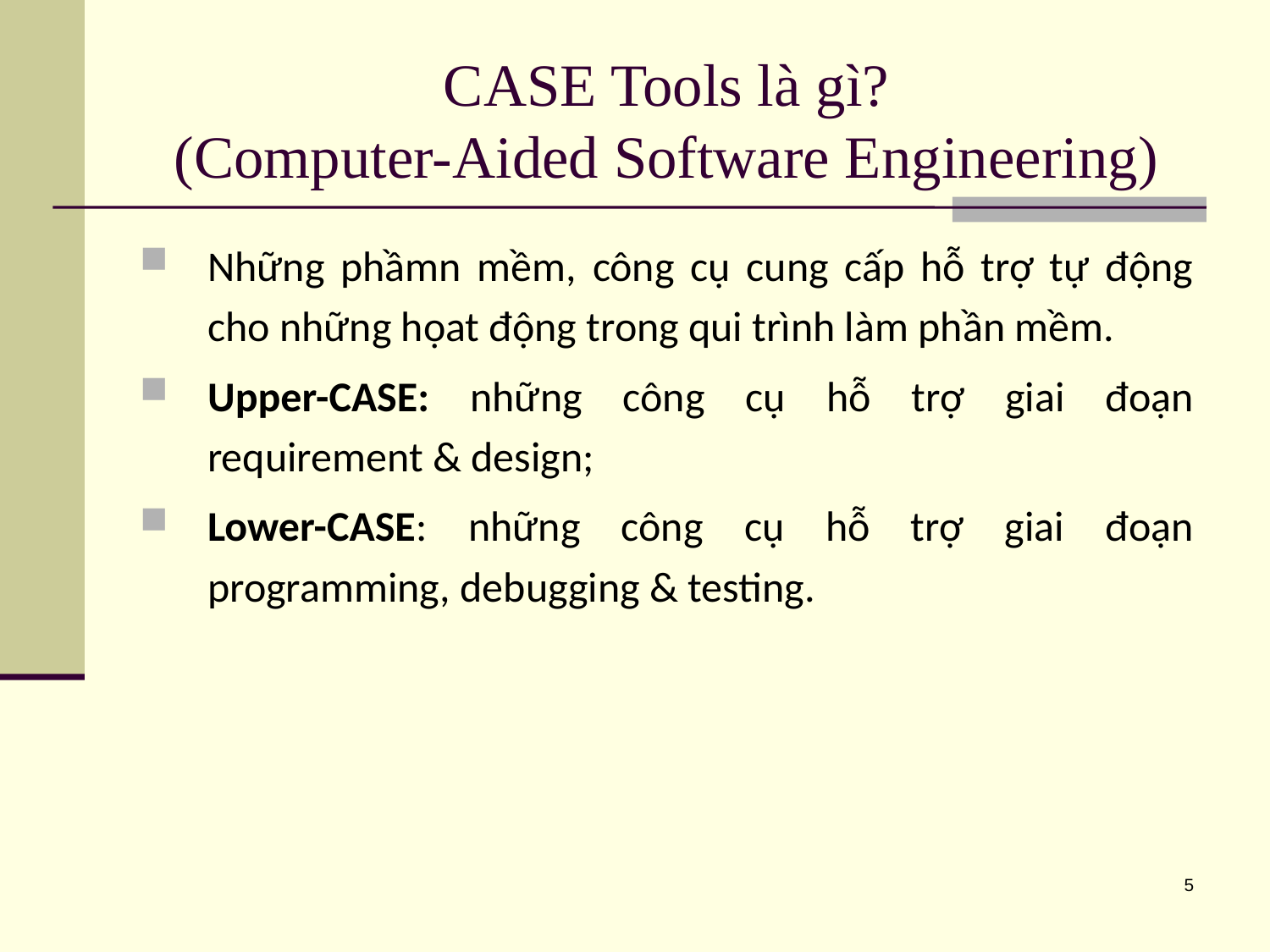

# CASE Tools là gì? (Computer-Aided Software Engineering)
Những phầmn mềm, công cụ cung cấp hỗ trợ tự động cho những họat động trong qui trình làm phần mềm.
Upper-CASE: những công cụ hỗ trợ giai đoạn requirement & design;
Lower-CASE: những công cụ hỗ trợ giai đoạn programming, debugging & testing.
5